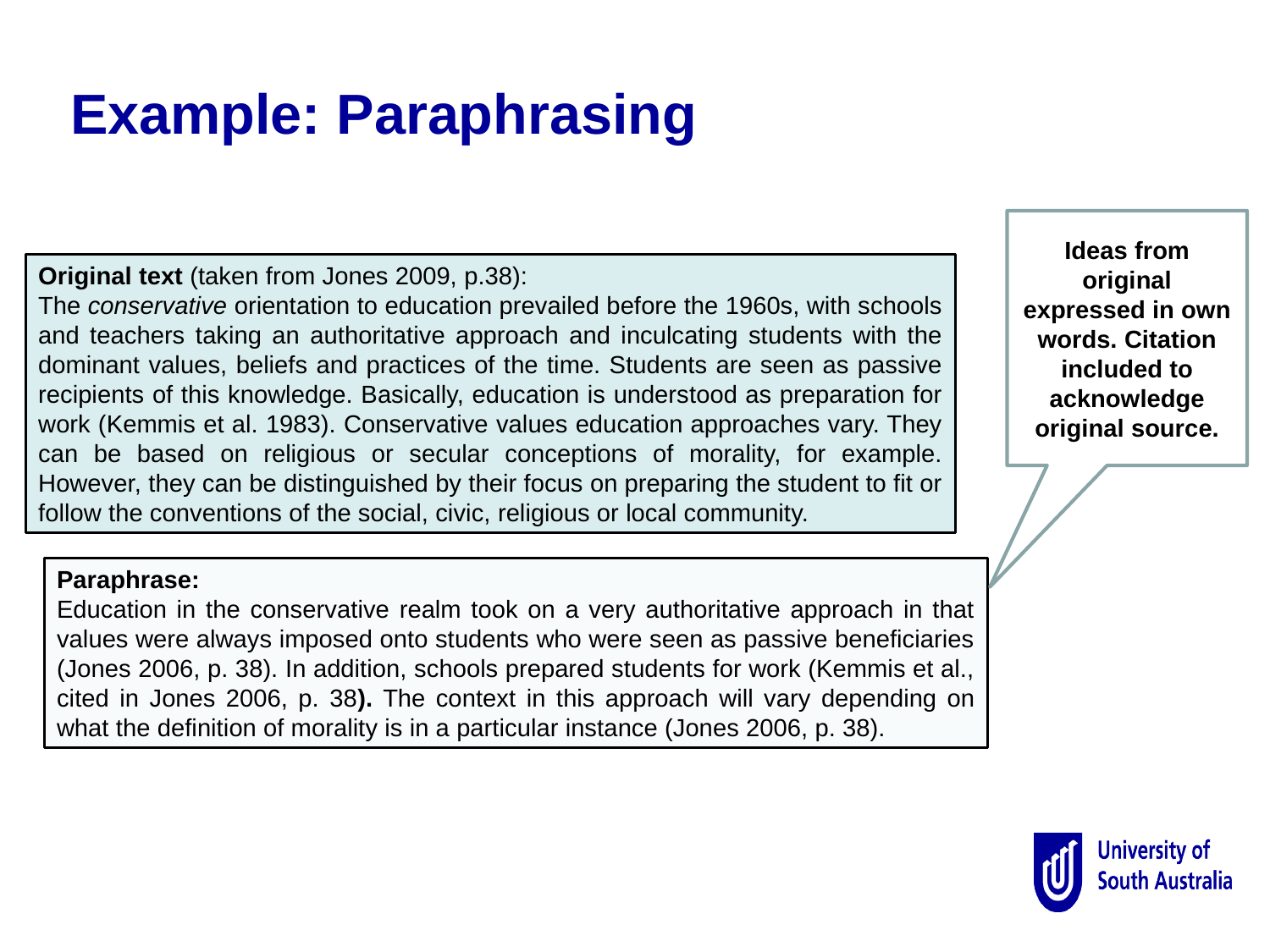

Example: Paraphrasing

Ideas from original expressed in own words. Citation included to acknowledge original source.

Original text (taken from Jones 2009, p.38):
The conservative orientation to education prevailed before the 1960s, with schools and teachers taking an authoritative approach and inculcating students with the dominant values, beliefs and practices of the time. Students are seen as passive recipients of this knowledge. Basically, education is understood as preparation for work (Kemmis et al. 1983). Conservative values education approaches vary. They can be based on religious or secular conceptions of morality, for example. However, they can be distinguished by their focus on preparing the student to fit or follow the conventions of the social, civic, religious or local community.

Paraphrase:
Education in the conservative realm took on a very authoritative approach in that values were always imposed onto students who were seen as passive beneficiaries (Jones 2006, p. 38). In addition, schools prepared students for work (Kemmis et al., cited in Jones 2006, p. 38). The context in this approach will vary depending on what the definition of morality is in a particular instance (Jones 2006, p. 38).